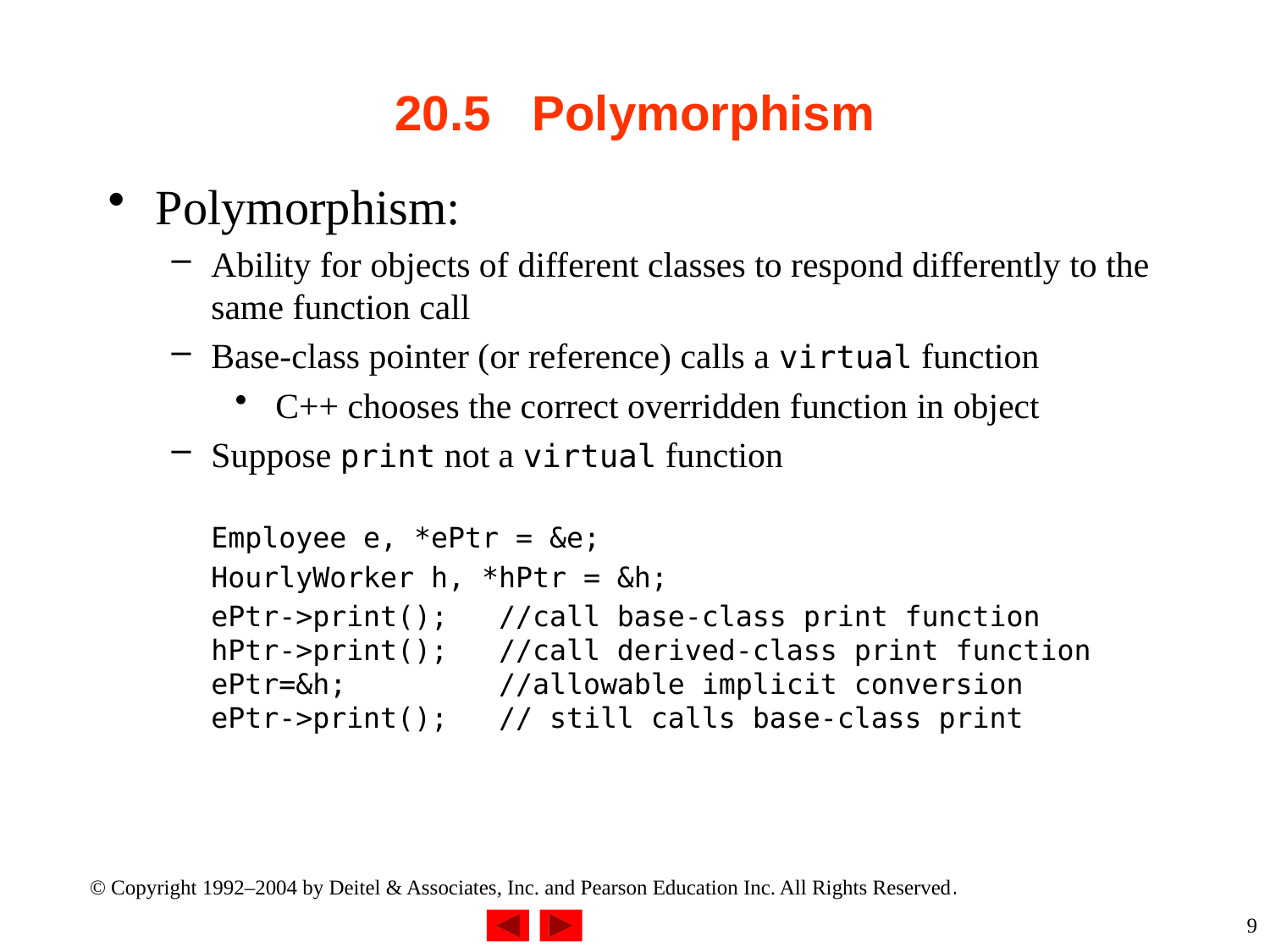

# 20.5   Polymorphism
Polymorphism:
Ability for objects of different classes to respond differently to the same function call
Base-class pointer (or reference) calls a virtual function
 C++ chooses the correct overridden function in object
Suppose print not a virtual function

	Employee e, *ePtr = &e;
	HourlyWorker h, *hPtr = &h;
	ePtr->print();   //call base-class print function
hPtr->print();   //call derived-class print function
ePtr=&h;         //allowable implicit conversion
ePtr->print();   // still calls base-class print